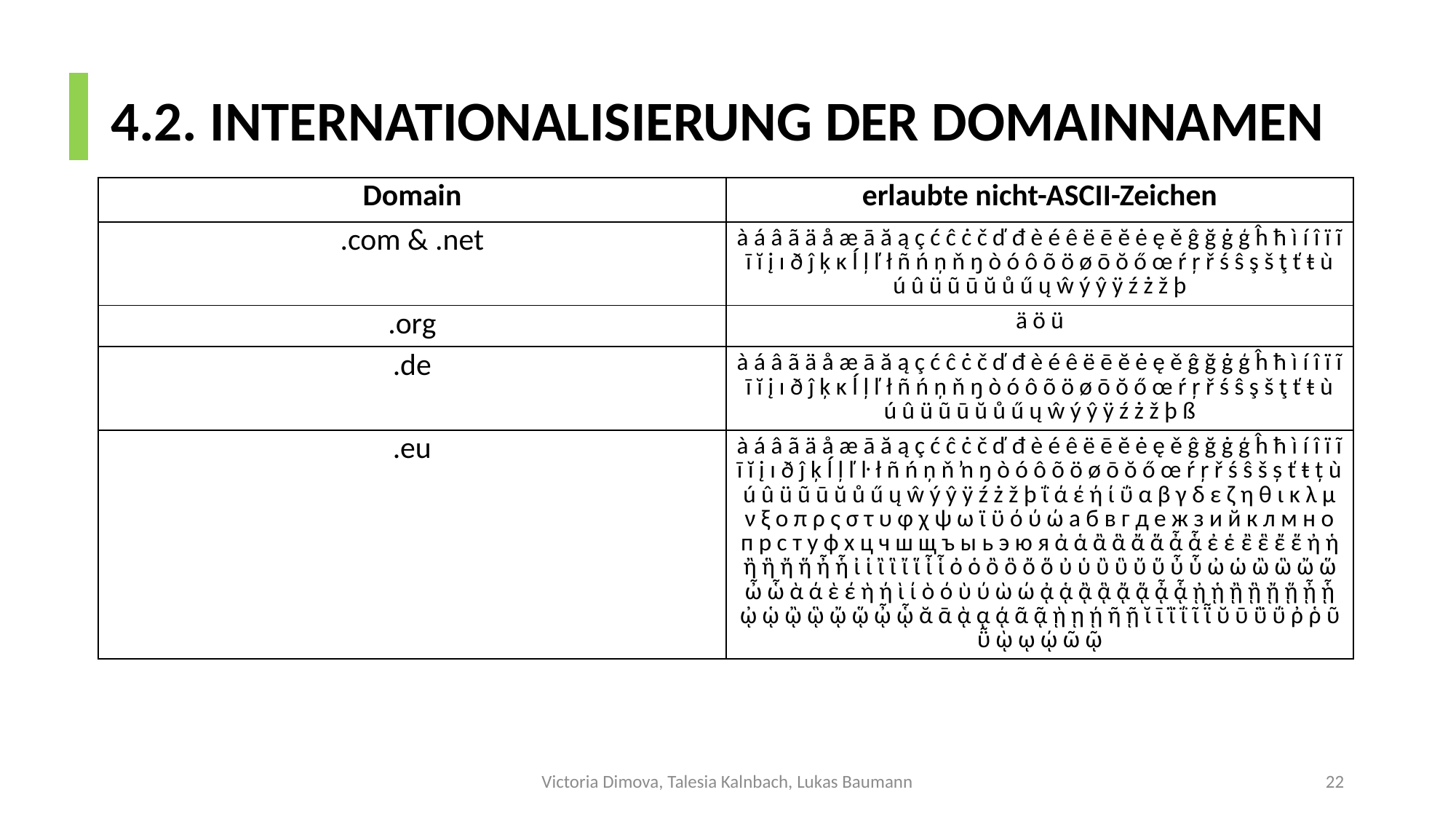

# 4.2. INTERNATIONALISIERUNG DER DOMAINNAMEN

| Domain | erlaubte nicht-ASCII-Zeichen |
| --- | --- |
| .com & .net | à á â ã ä å æ ā ă ą ç ć ĉ ċ č ď đ è é ê ë ē ĕ ė ę ě ĝ ğ ġ ģ ĥ ħ ì í î ï ĩ ī ĭ į ı ð ĵ ķ ĸ ĺ ļ ľ ł ñ ń ņ ň ŋ ò ó ô õ ö ø ō ŏ ő œ ŕ ŗ ř ś ŝ ş š ţ ť ŧ ù ú û ü ũ ū ŭ ů ű ų ŵ ý ŷ ÿ ź ż ž þ |
| .org | ä ö ü |
| .de | à á â ã ä å æ ā ă ą ç ć ĉ ċ č ď đ è é ê ë ē ĕ ė ę ě ĝ ğ ġ ģ ĥ ħ ì í î ï ĩ ī ĭ į ı ð ĵ ķ ĸ ĺ ļ ľ ł ñ ń ņ ň ŋ ò ó ô õ ö ø ō ŏ ő œ ŕ ŗ ř ś ŝ ş š ţ ť ŧ ù ú û ü ũ ū ŭ ů ű ų ŵ ý ŷ ÿ ź ż ž þ ß |
| .eu | à á â ã ä å æ ā ă ą ç ć ĉ ċ č ď đ è é ê ë ē ĕ ė ę ě ĝ ğ ġ ģ ĥ ħ ì í î ï ĩ ī ĭ į ı ð ĵ ķ ĺ ļ ľ ŀ ł ñ ń ņ ň ŉ ŋ ò ó ô õ ö ø ō ŏ ő œ ŕ ŗ ř ś ŝ š ș ť ŧ ț ù ú û ü ũ ū ŭ ů ű ų ŵ ý ŷ ÿ ź ż ž þ ΐ ά έ ή ί ΰ α β γ δ ε ζ η θ ι κ λ μ ν ξ ο π ρ ς σ τ υ φ χ ψ ω ϊ ϋ ό ύ ώ а б в г д е ж з и й к л м н о п р с т у ф х ц ч ш щ ъ ы ь э ю я ἀ ἁ ἂ ἃ ἄ ἅ ἆ ἇ ἐ ἑ ἒ ἓ ἔ ἕ ἠ ἡ ἢ ἣ ἤ ἥ ἦ ἧ ἰ ἱ ἲ ἳ ἴ ἵ ἶ ἷ ὀ ὁ ὂ ὃ ὄ ὅ ὐ ὑ ὒ ὓ ὔ ὕ ὖ ὗ ὠ ὡ ὢ ὣ ὤ ὥ ὦ ὧ ὰ ά ὲ έ ὴ ή ὶ ί ὸ ό ὺ ύ ὼ ώ ᾀ ᾁ ᾂ ᾃ ᾄ ᾅ ᾆ ᾇ ᾐ ᾑ ᾒ ᾓ ᾔ ᾕ ᾖ ᾗ ᾠ ᾡ ᾢ ᾣ ᾤ ᾥ ᾦ ᾧ ᾰ ᾱ ᾲ ᾳ ᾴ ᾶ ᾷ ῂ ῃ ῄ ῆ ῇ ῐ ῑ ῒ ΐ ῖ ῗ ῠ ῡ ῢ ΰ ῤ ῥ ῦ ῧ ῲ ῳ ῴ ῶ ῷ |

Victoria Dimova, Talesia Kalnbach, Lukas Baumann
22